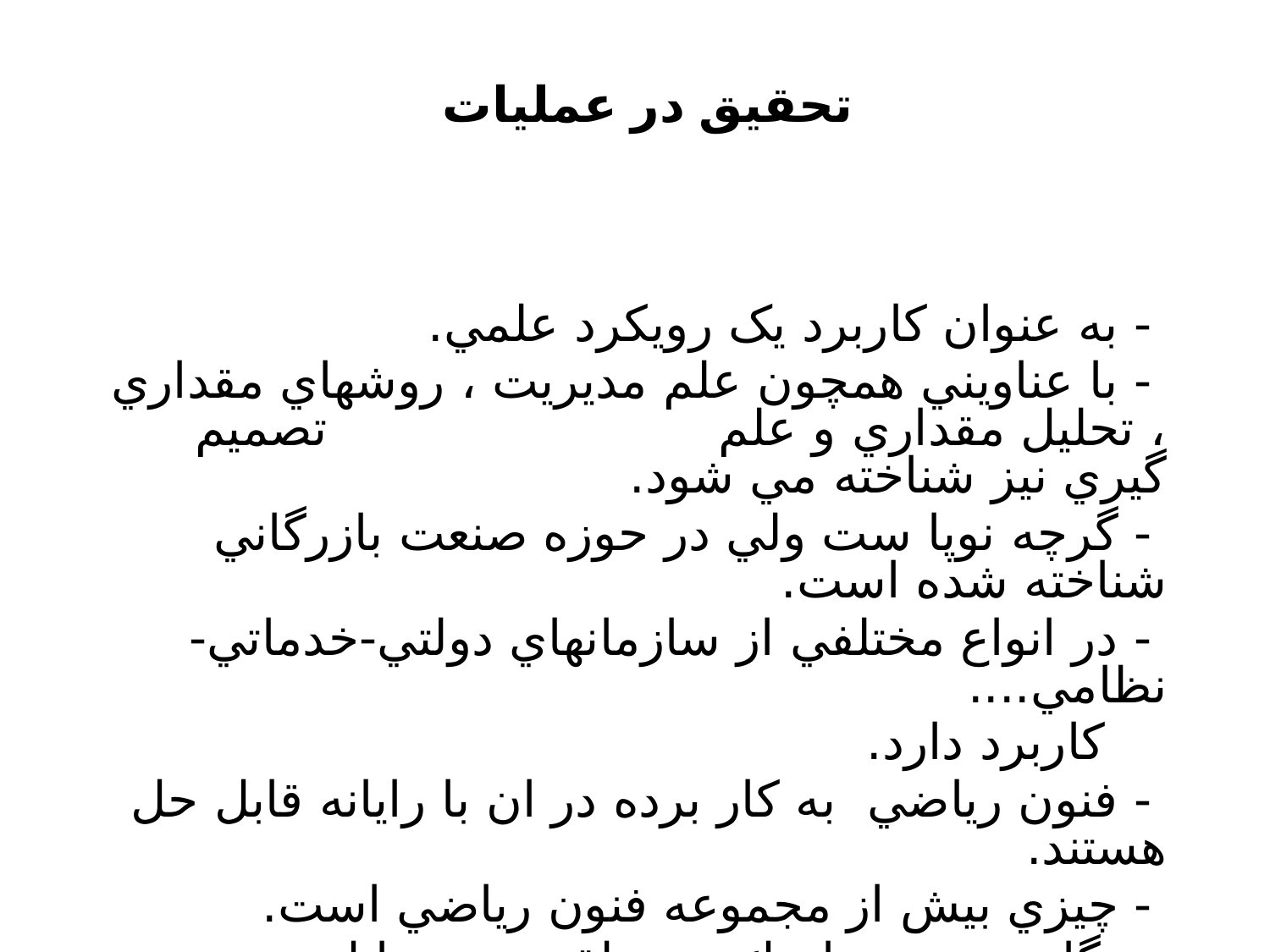

تحقيق در عمليات

    - به عنوان کاربرد يک رويکرد علمي.
    - با عناويني همچون علم مديريت ، روشهاي مقداري ، تحليل مقداري و علم                         تصميم گيري نيز شناخته مي شود.
    - گرچه نوپا ست ولي در حوزه صنعت بازرگاني شناخته شده است.
    - در انواع مختلفي از سازمانهاي دولتي-خدماتي-نظامي....
       کاربرد دارد.
    - فنون رياضي  به كار برده در ان با رايانه قابل حل هستند.
    - چيزي بيش از مجموعه فنون رياضي است.
    - نگاهي سيستما تيك و منطقي به مسايل مديريتي دارد.